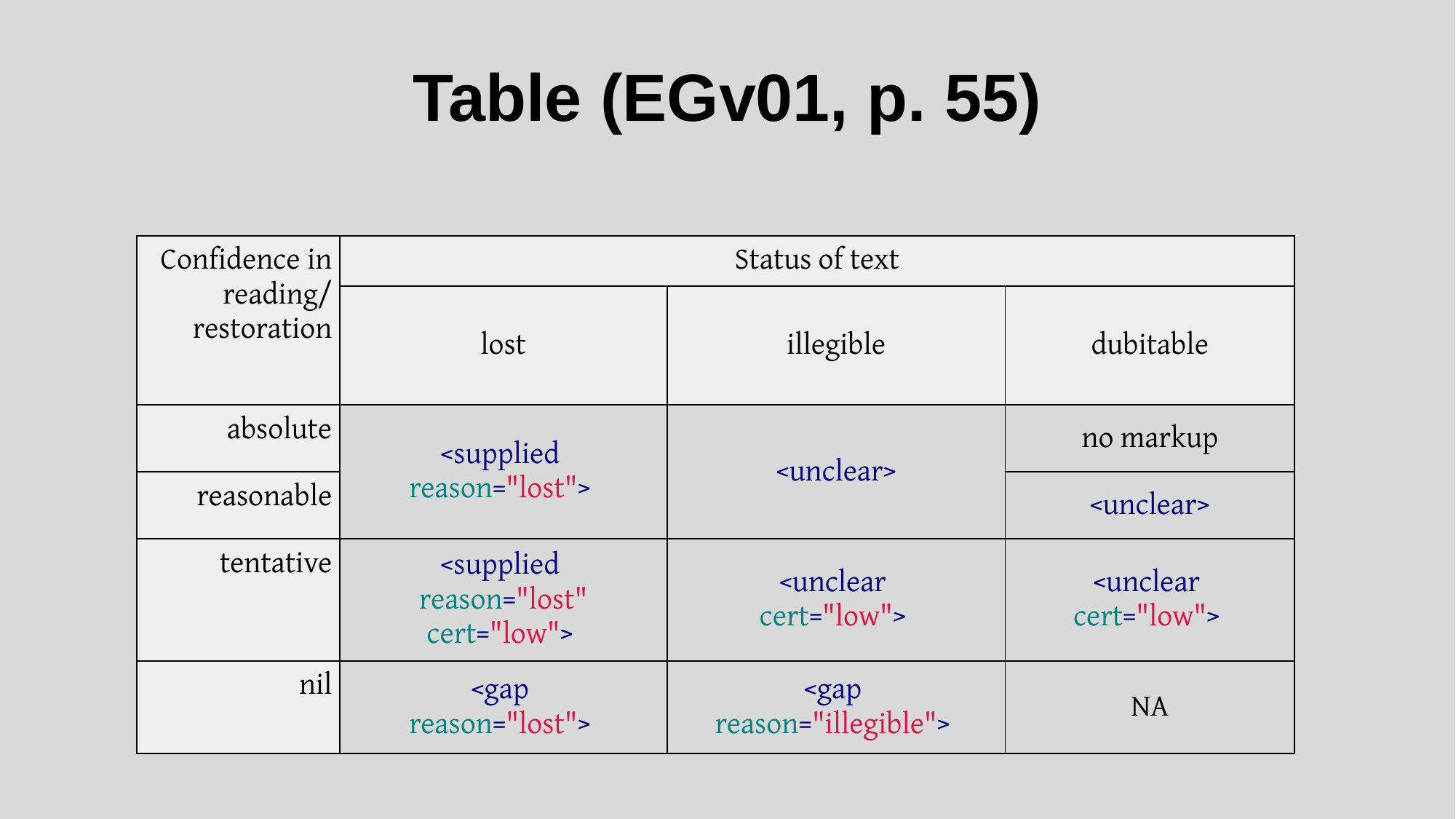

# Table (EGv01, p. 55)
| Confidence in reading/ restoration | Status of text |  |  |
| --- | --- | --- | --- |
|  | lost | illegible | dubitable |
| absolute | <supplied reason="lost"> | <unclear> | no markup |
| reasonable |  |  | <unclear> |
| tentative | <supplied reason="lost" cert="low"> | <unclear cert="low"> | <unclear cert="low"> |
| nil | <gap reason="lost"> | <gap reason="illegible"> | NA |